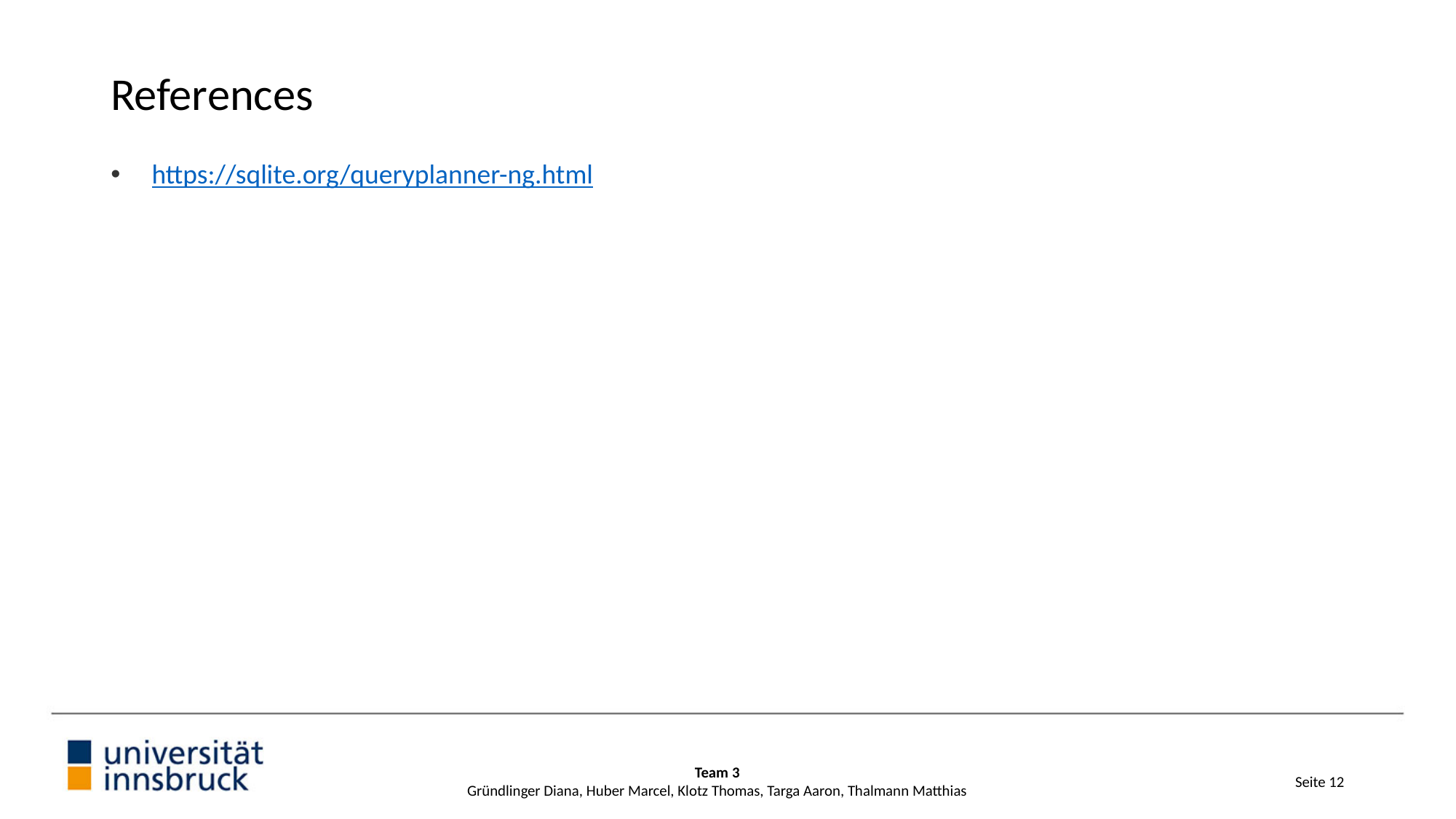

# References
https://sqlite.org/queryplanner-ng.html

Team 3
Gründlinger Diana, Huber Marcel, Klotz Thomas, Targa Aaron, Thalmann Matthias
Seite 12